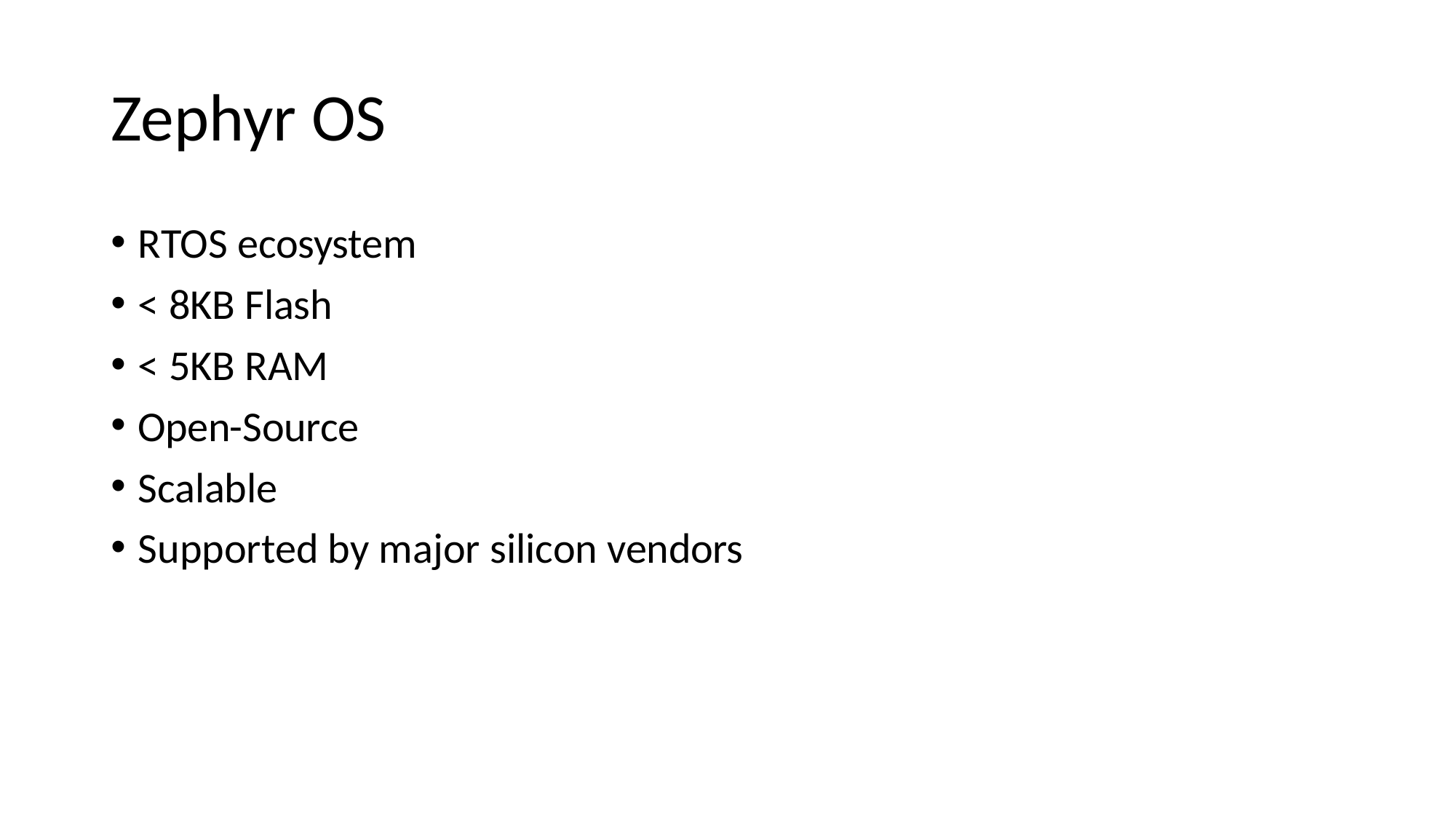

# Zephyr OS
RTOS ecosystem
< 8KB Flash
< 5KB RAM
Open-Source
Scalable
Supported by major silicon vendors